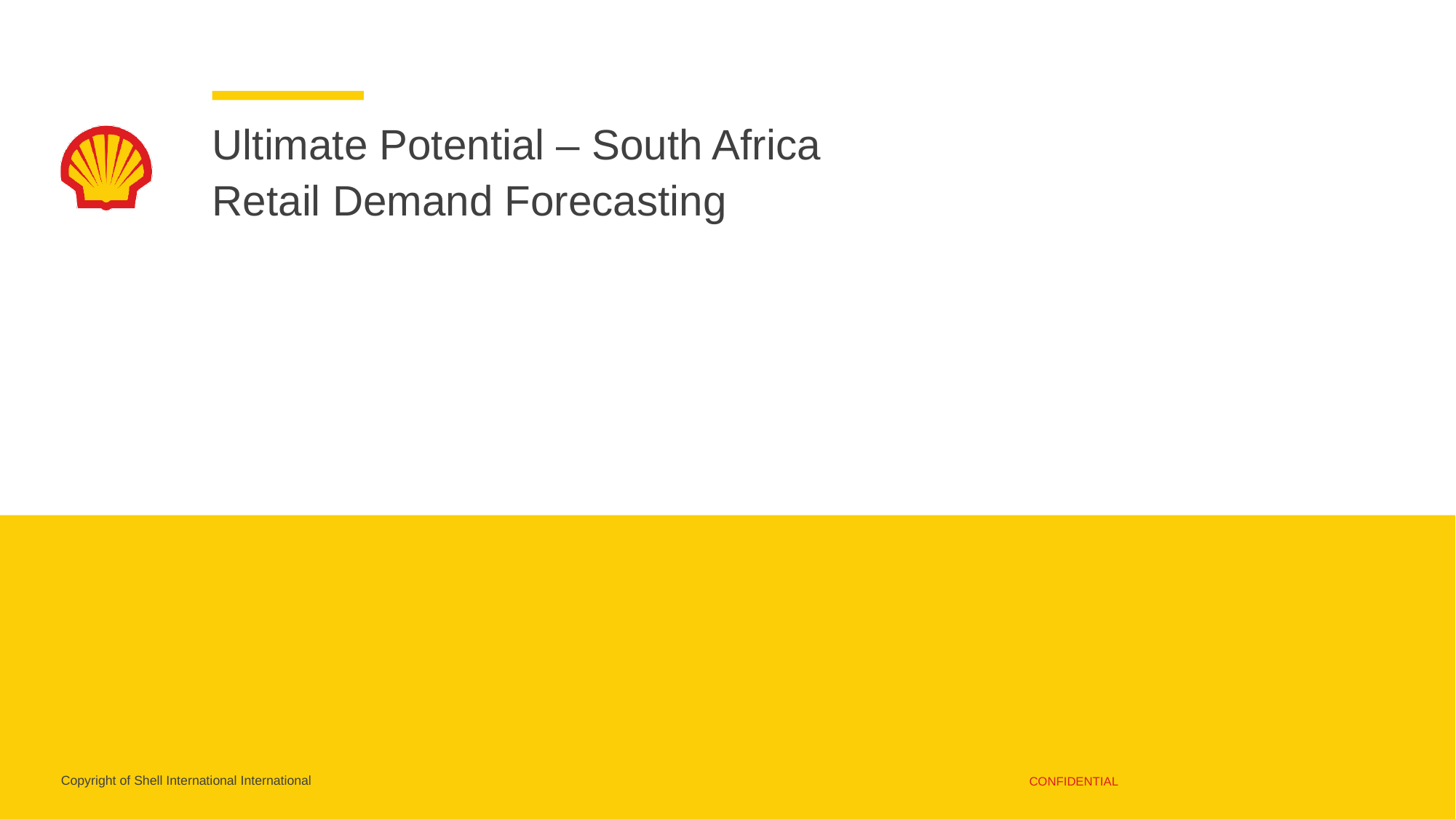

# Ultimate Potential – South Africa Retail Demand Forecasting